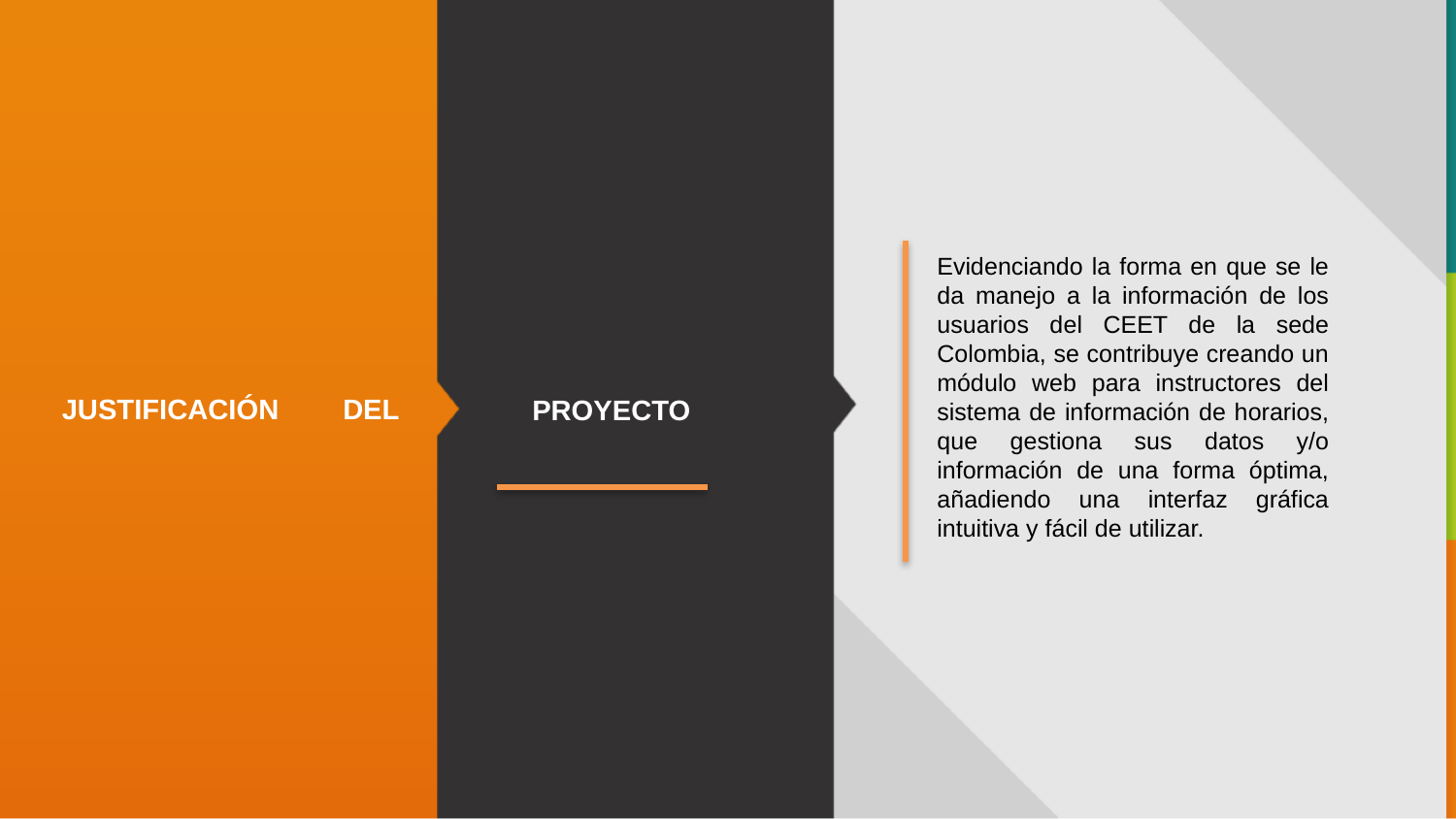

Evidenciando la forma en que se le da manejo a la información de los usuarios del CEET de la sede Colombia, se contribuye creando un módulo web para instructores del sistema de información de horarios, que gestiona sus datos y/o información de una forma óptima, añadiendo una interfaz gráfica intuitiva y fácil de utilizar.

JUSTIFICACIÓN        DEL
PROYECTO